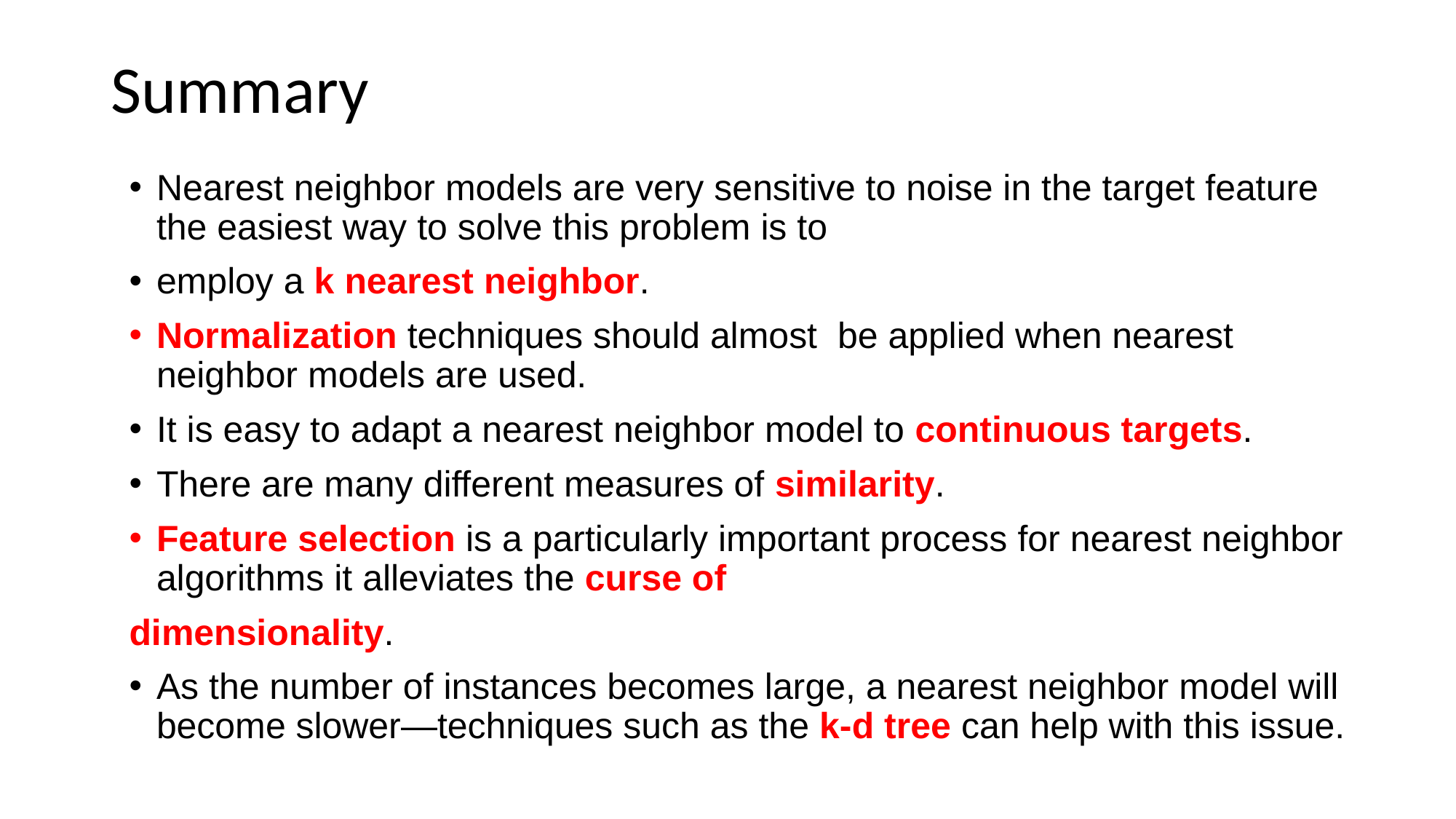

# Summary
Nearest neighbor models are very sensitive to noise in the target feature the easiest way to solve this problem is to
employ a k nearest neighbor.
Normalization techniques should almost  be applied when nearest neighbor models are used.
It is easy to adapt a nearest neighbor model to continuous targets.
There are many different measures of similarity.
Feature selection is a particularly important process for nearest neighbor algorithms it alleviates the curse of
dimensionality.
As the number of instances becomes large, a nearest neighbor model will become slower—techniques such as the k-d tree can help with this issue.